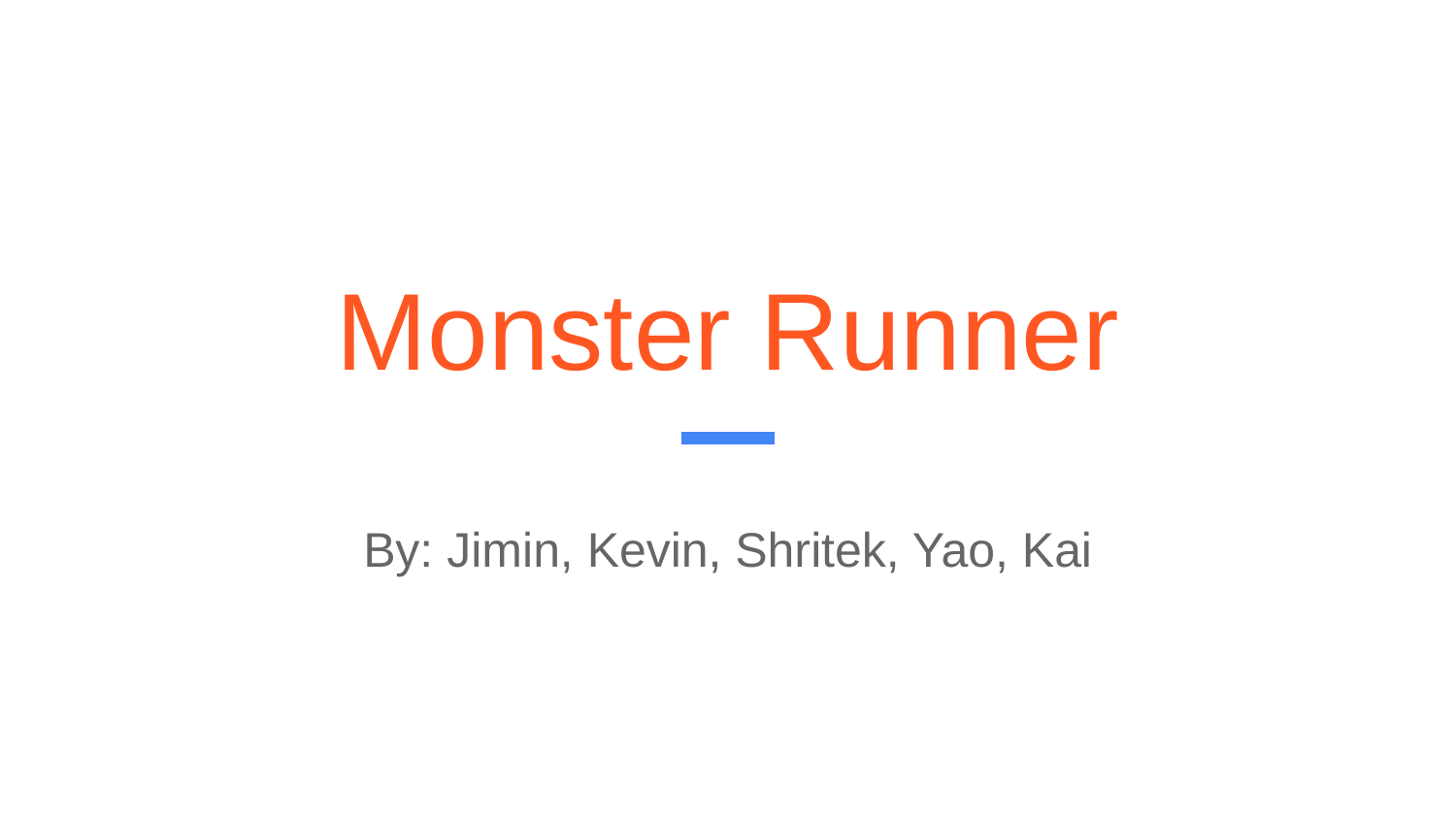

# Monster Runner
By: Jimin, Kevin, Shritek, Yao, Kai